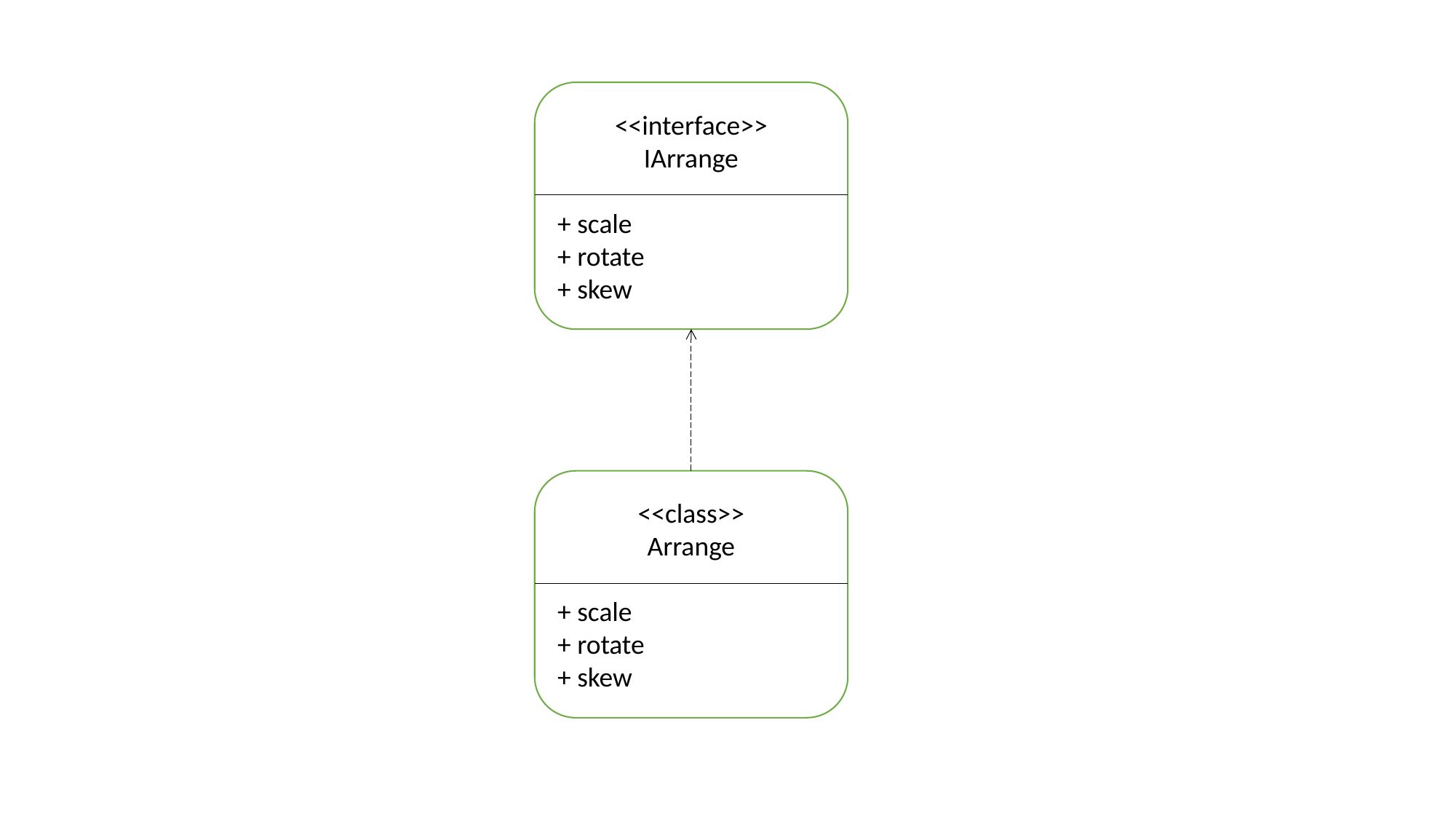

<<interface>>
IArrange

+ scale
+ rotate
+ skew
<<class>>
Arrange

+ scale
+ rotate
+ skew